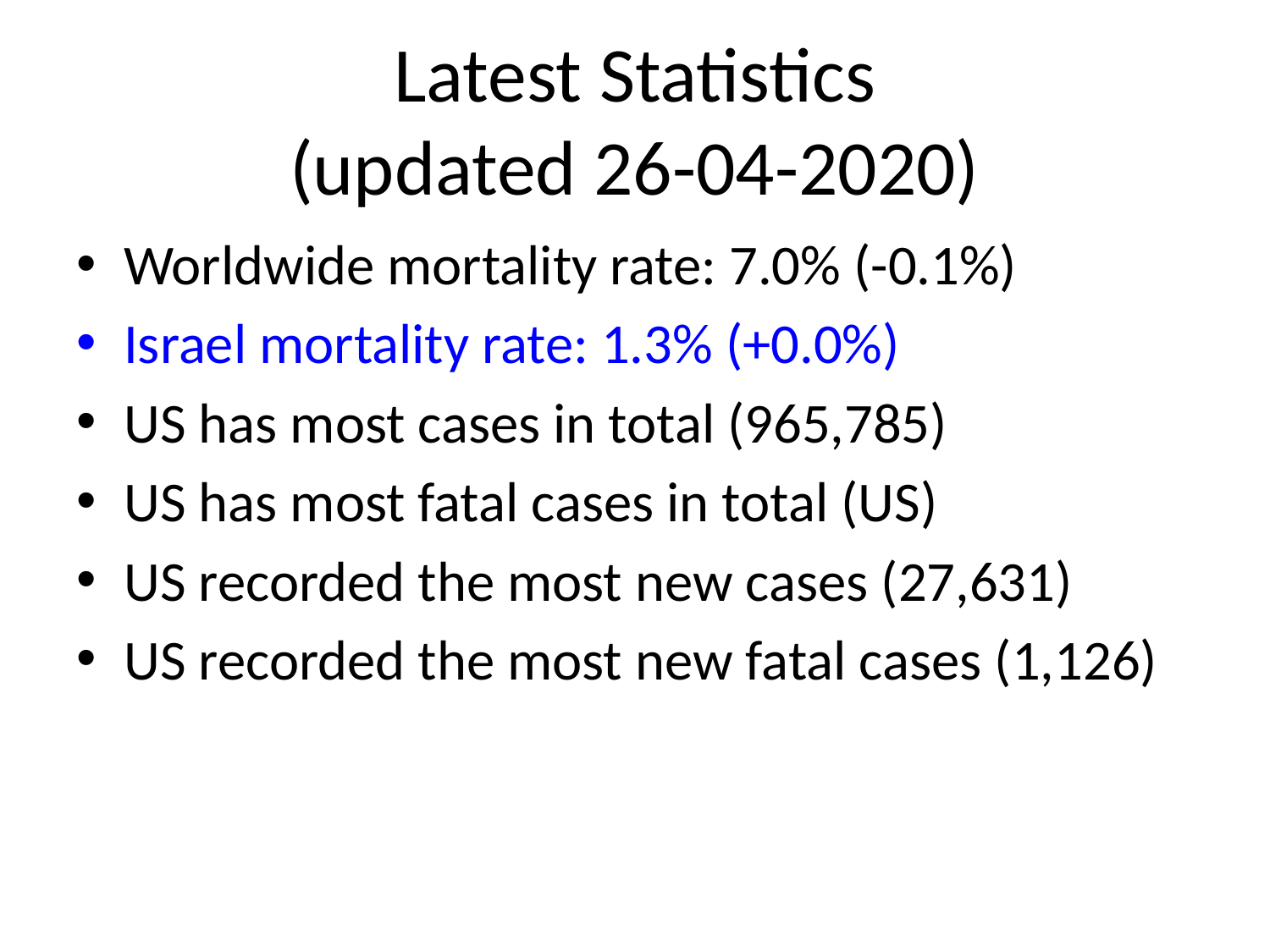

# Latest Statistics
(updated 26-04-2020)
Worldwide mortality rate: 7.0% (-0.1%)
Israel mortality rate: 1.3% (+0.0%)
US has most cases in total (965,785)
US has most fatal cases in total (US)
US recorded the most new cases (27,631)
US recorded the most new fatal cases (1,126)